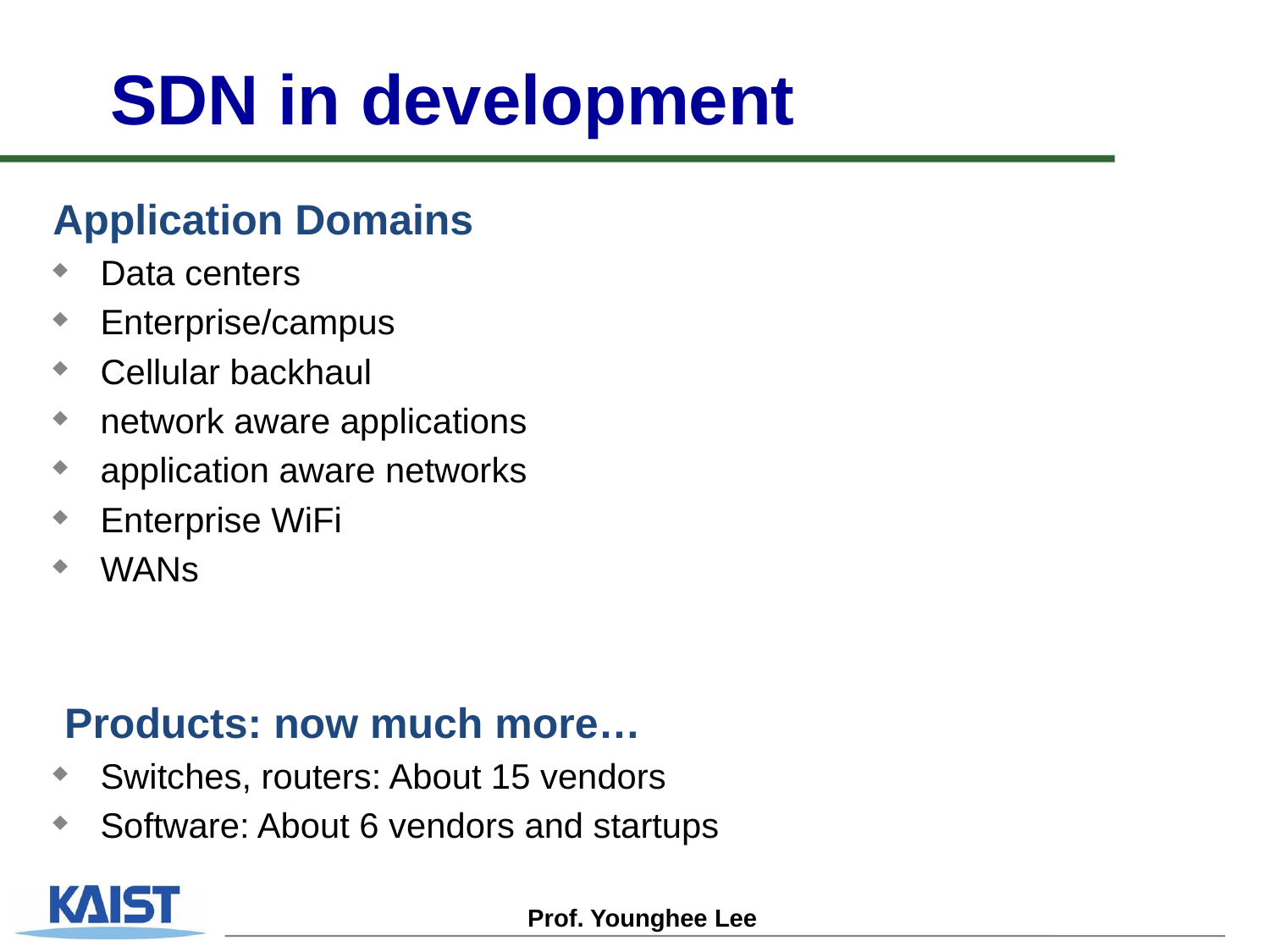

# SDN in development
Application Domains
Data centers
Enterprise/campus
Cellular backhaul
network aware applications
application aware networks
Enterprise WiFi
WANs

 Products: now much more…
Switches, routers: About 15 vendors
Software: About 6 vendors and startups